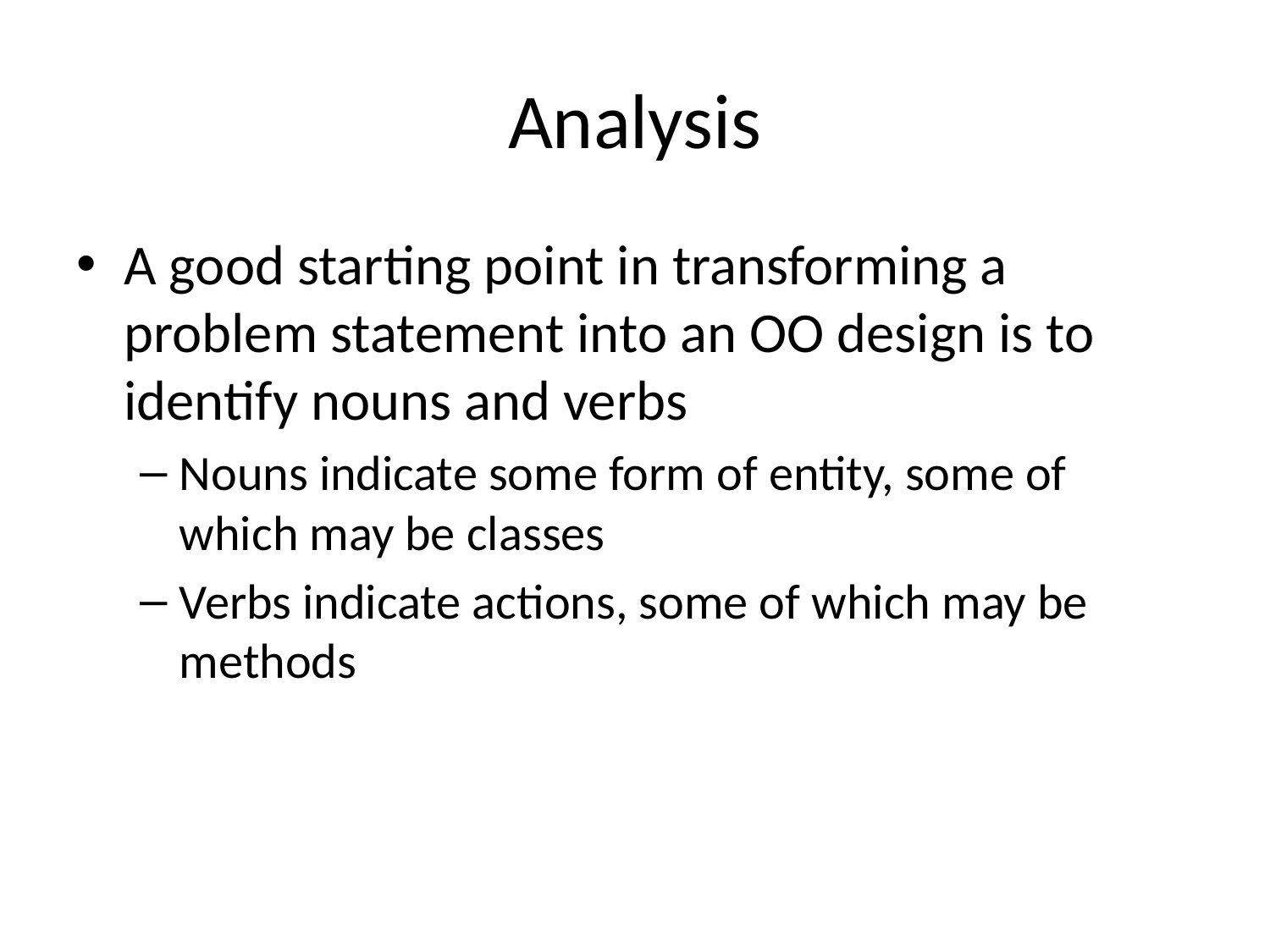

# Analysis
A good starting point in transforming a problem statement into an OO design is to identify nouns and verbs
Nouns indicate some form of entity, some of which may be classes
Verbs indicate actions, some of which may be methods